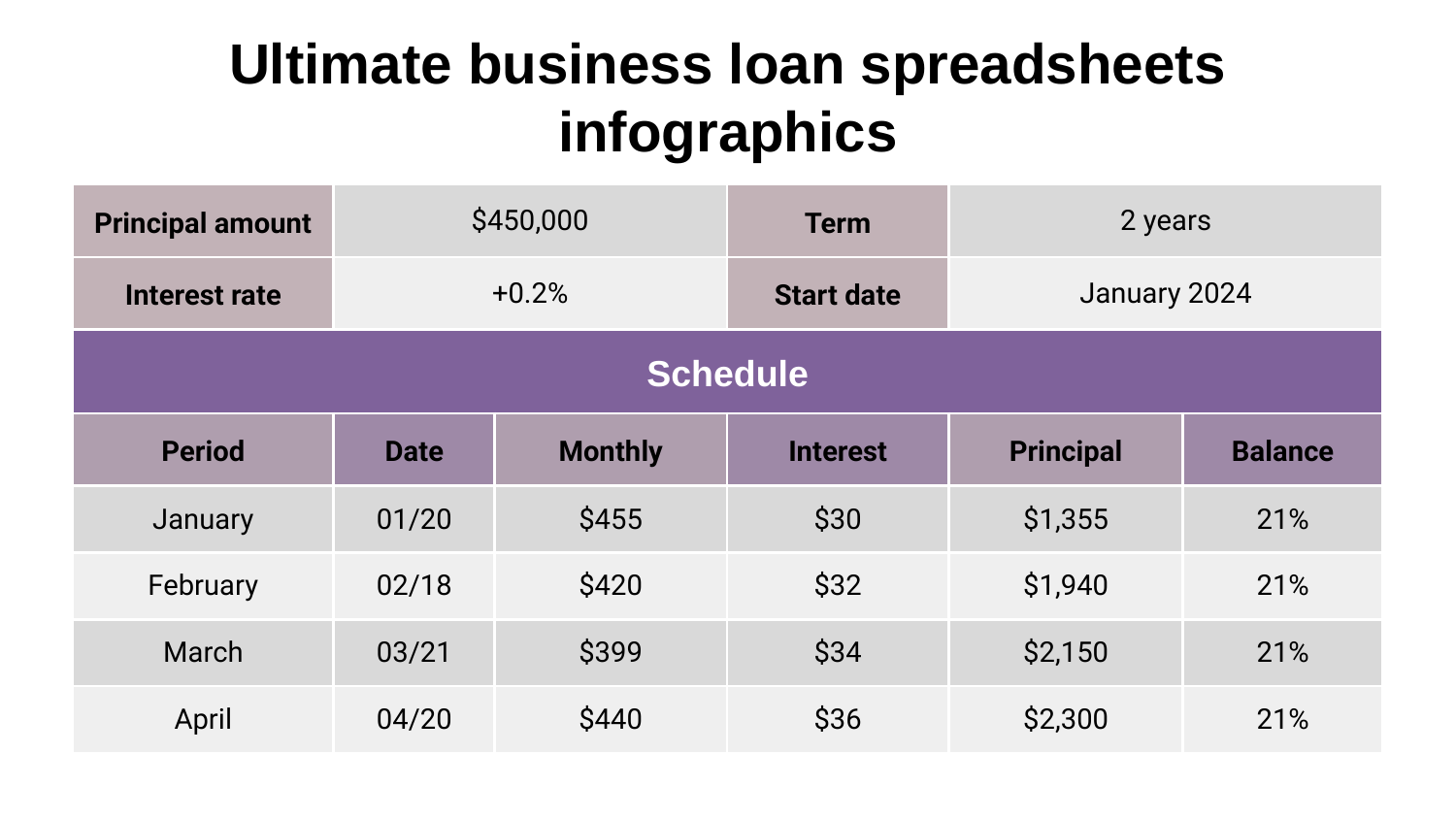

# Ultimate business loan spreadsheets infographics
| Principal amount | $450,000 |  | Term | 2 years |  |
| --- | --- | --- | --- | --- | --- |
| Interest rate | +0.2% |  | Start date | January 2024 |  |
| Schedule |  |  |  |  |  |
| Period | Date | Monthly | Interest | Principal | Balance |
| January | 01/20 | $455 | $30 | $1,355 | 21% |
| February | 02/18 | $420 | $32 | $1,940 | 21% |
| March | 03/21 | $399 | $34 | $2,150 | 21% |
| April | 04/20 | $440 | $36 | $2,300 | 21% |